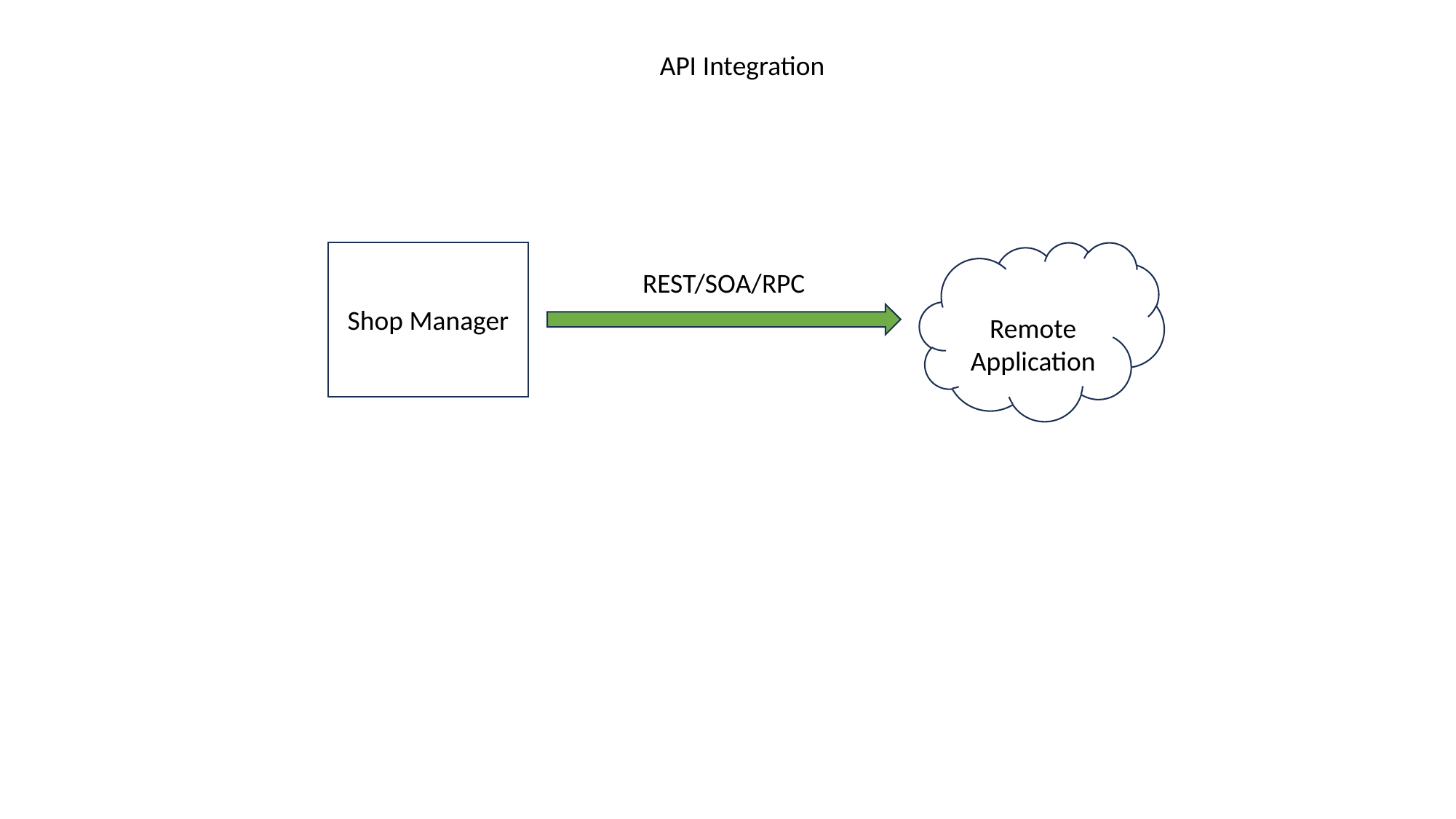

API Integration
Shop Manager
Remote
Remote Application
REST/SOA/RPC